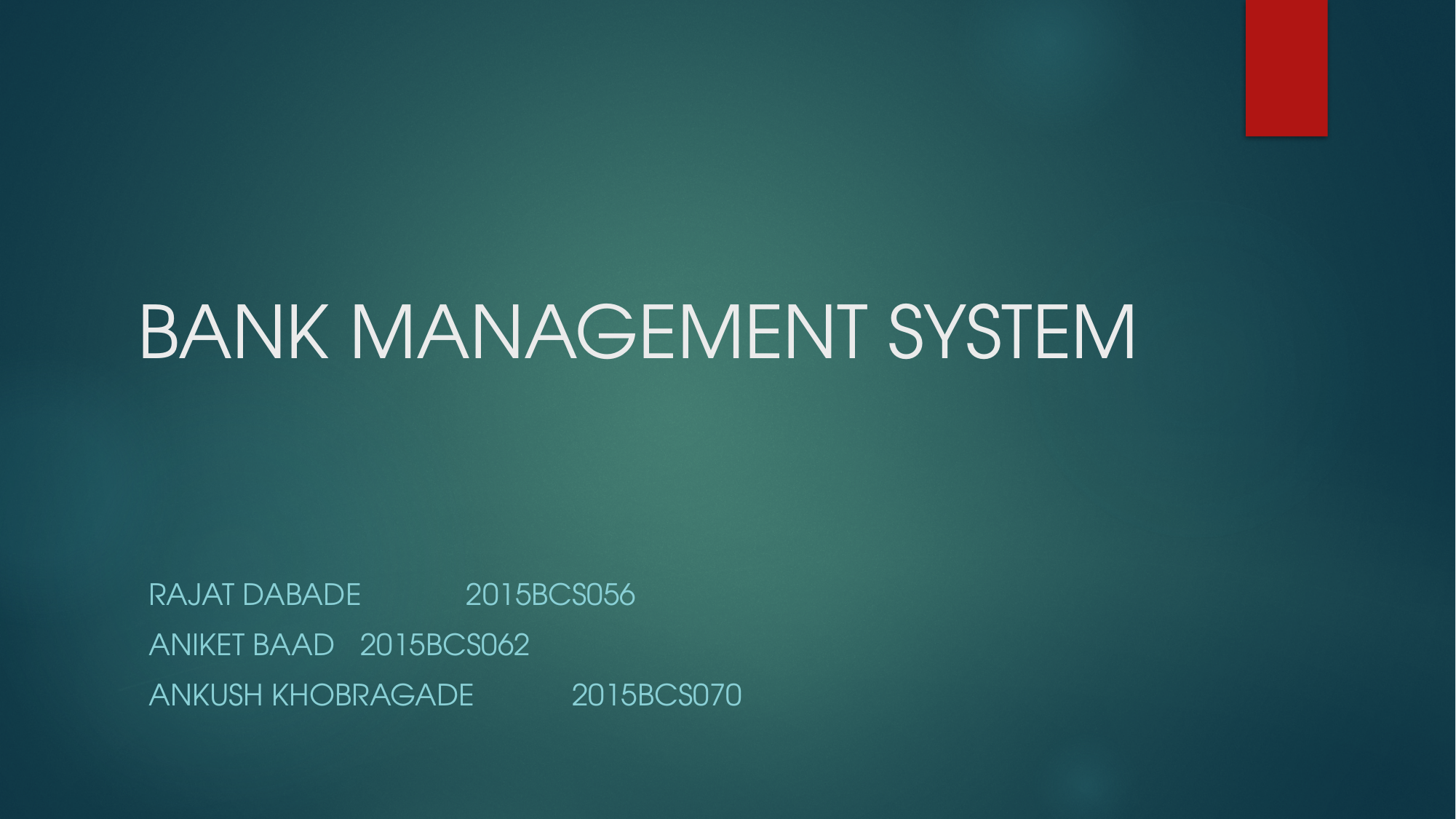

# BANK MANAGEMENT SYSTEM
Rajat dabade				2015bcs056
Aniket baad					2015bcs062
Ankush khobragade		2015bcs070